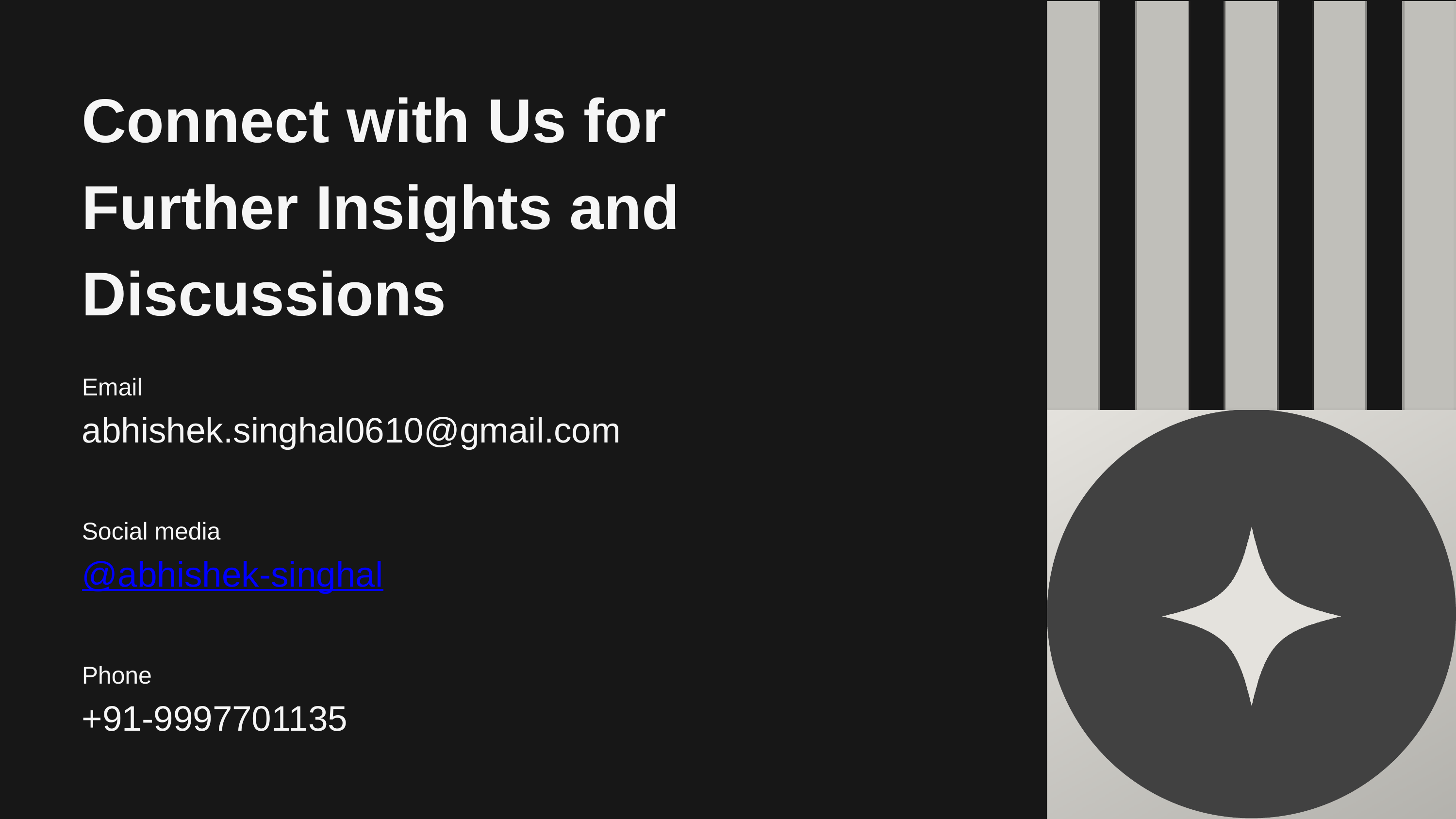

Connect with Us for Further Insights and Discussions
Email
abhishek.singhal0610@gmail.com

Social media
@abhishek-singhal

Phone
+91-9997701135